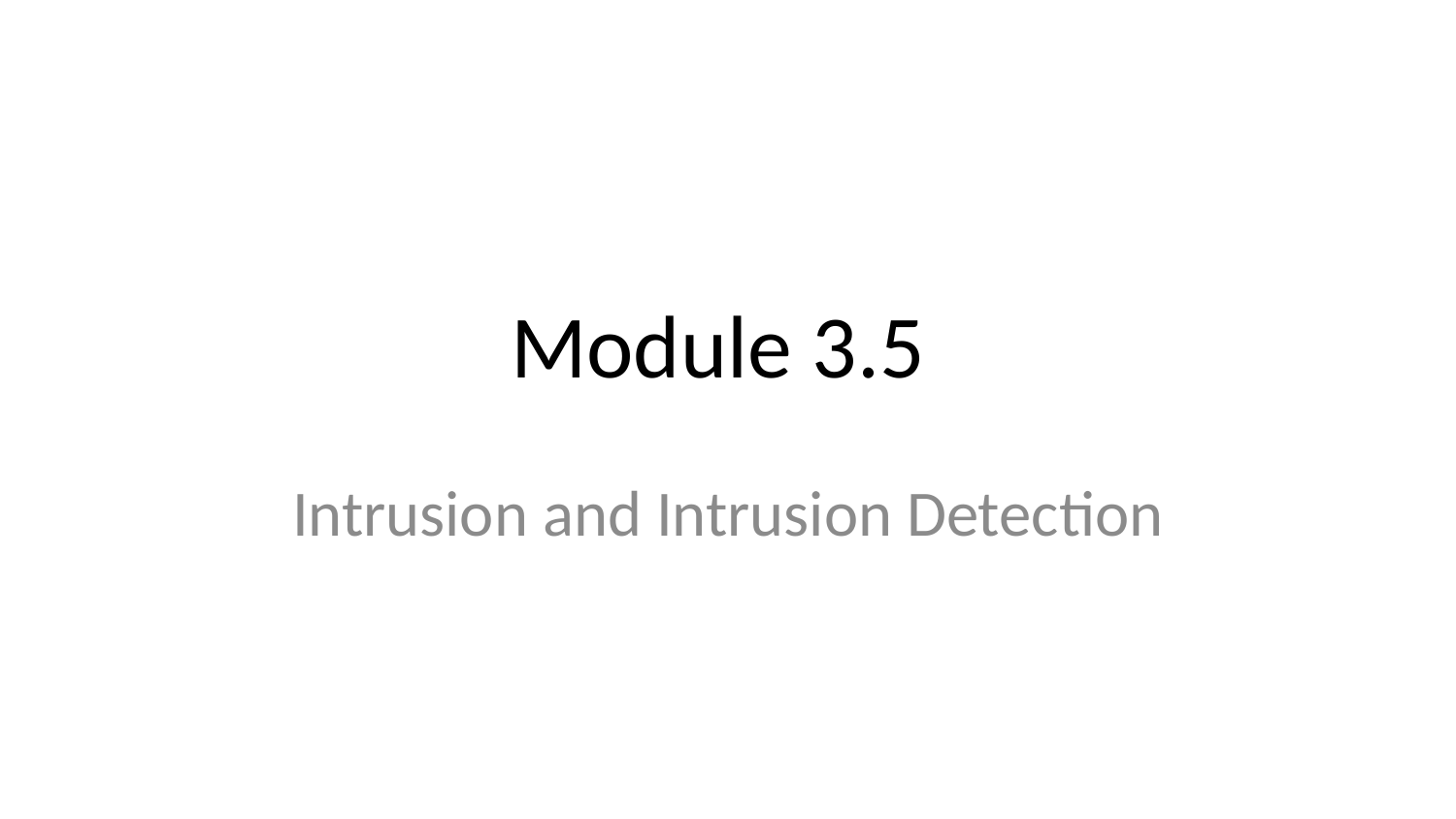

# Module 3.5
Intrusion and Intrusion Detection